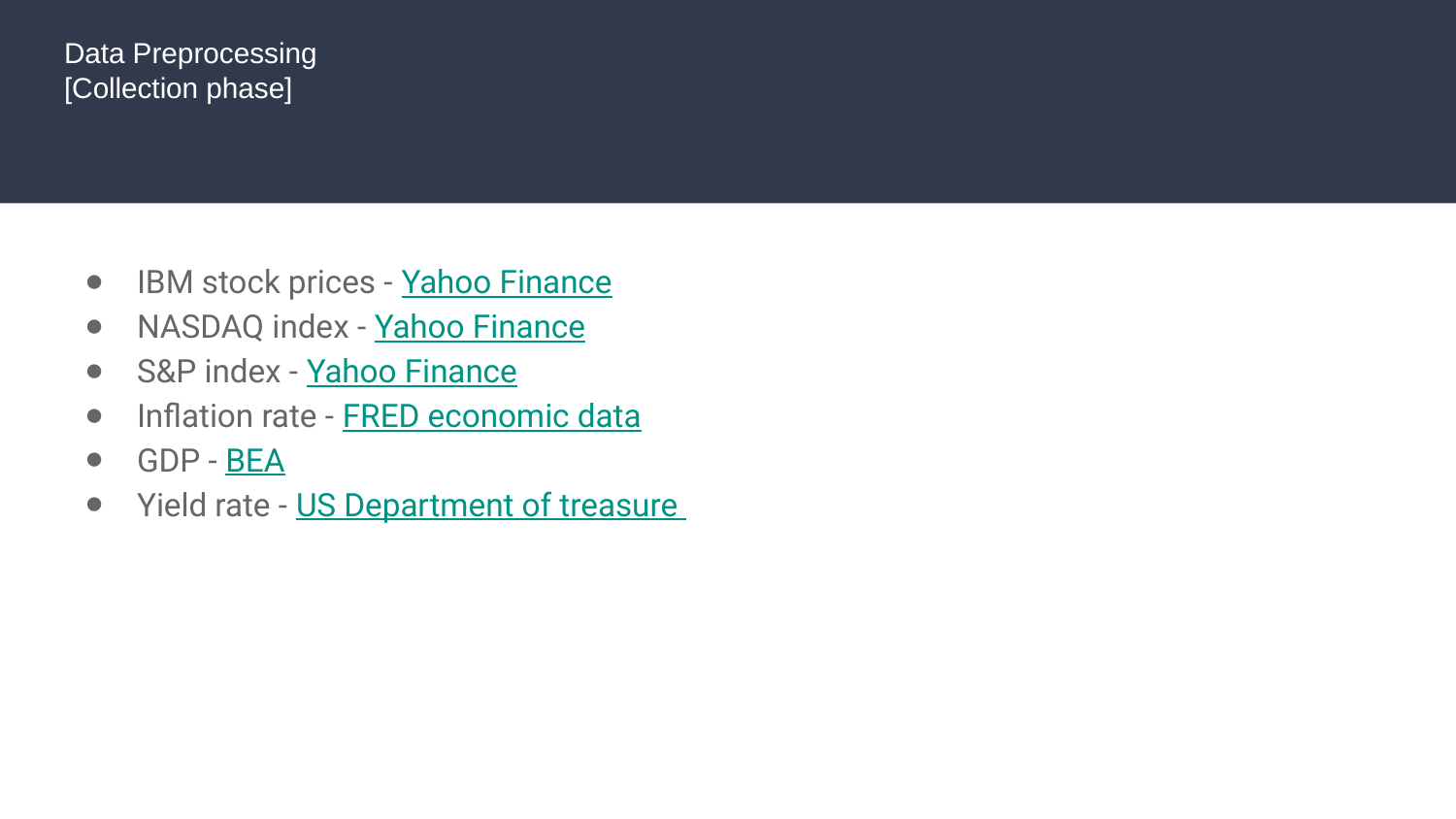

# Data Preprocessing
[Collection phase]
IBM stock prices - Yahoo Finance
NASDAQ index - Yahoo Finance
S&P index - Yahoo Finance
Inflation rate - FRED economic data
GDP - BEA
Yield rate - US Department of treasure